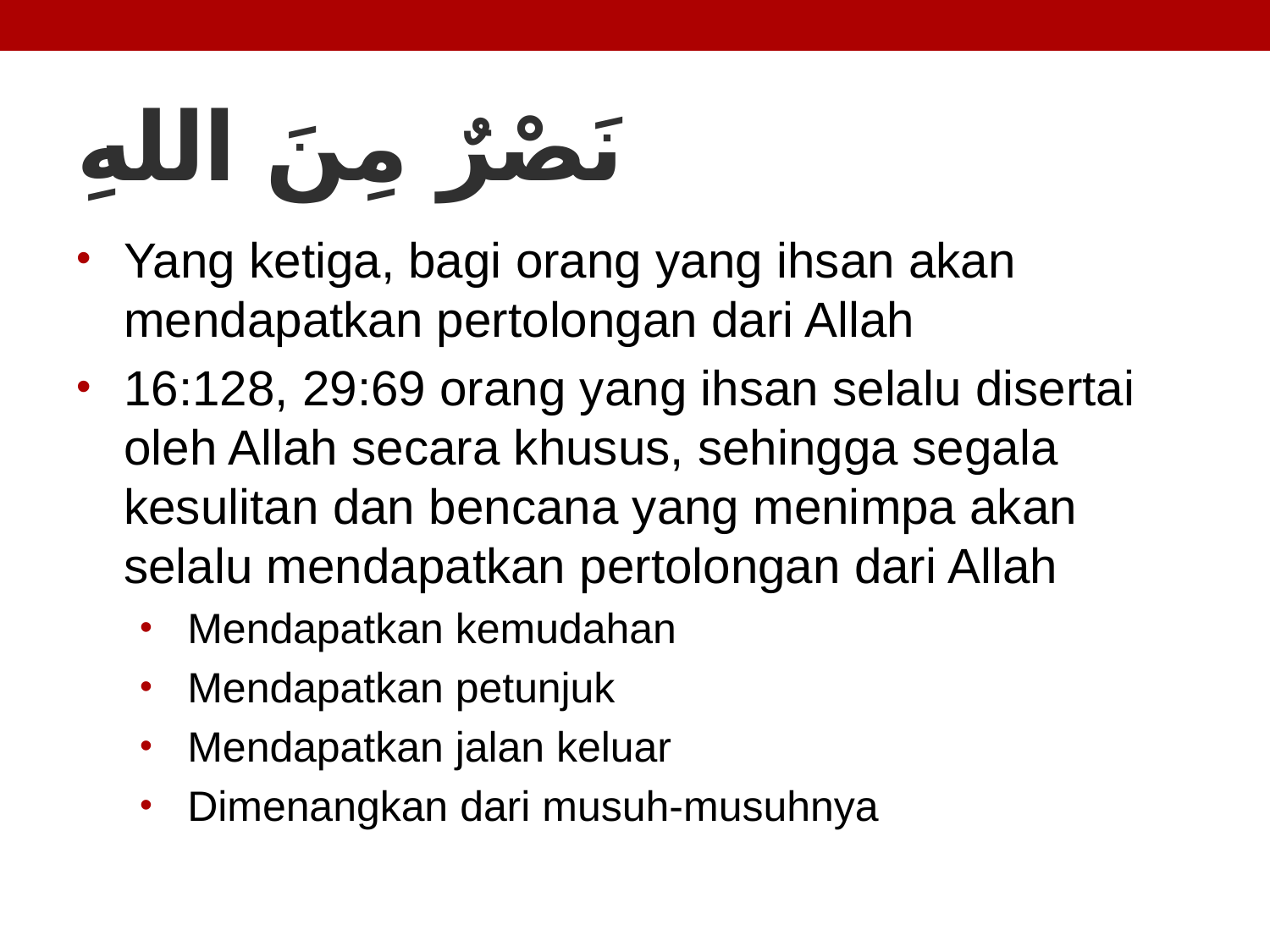

# نَصْرٌ مِنَ اللهِ
Yang ketiga, bagi orang yang ihsan akan mendapatkan pertolongan dari Allah
16:128, 29:69 orang yang ihsan selalu disertai oleh Allah secara khusus, sehingga segala kesulitan dan bencana yang menimpa akan selalu mendapatkan pertolongan dari Allah
Mendapatkan kemudahan
Mendapatkan petunjuk
Mendapatkan jalan keluar
Dimenangkan dari musuh-musuhnya